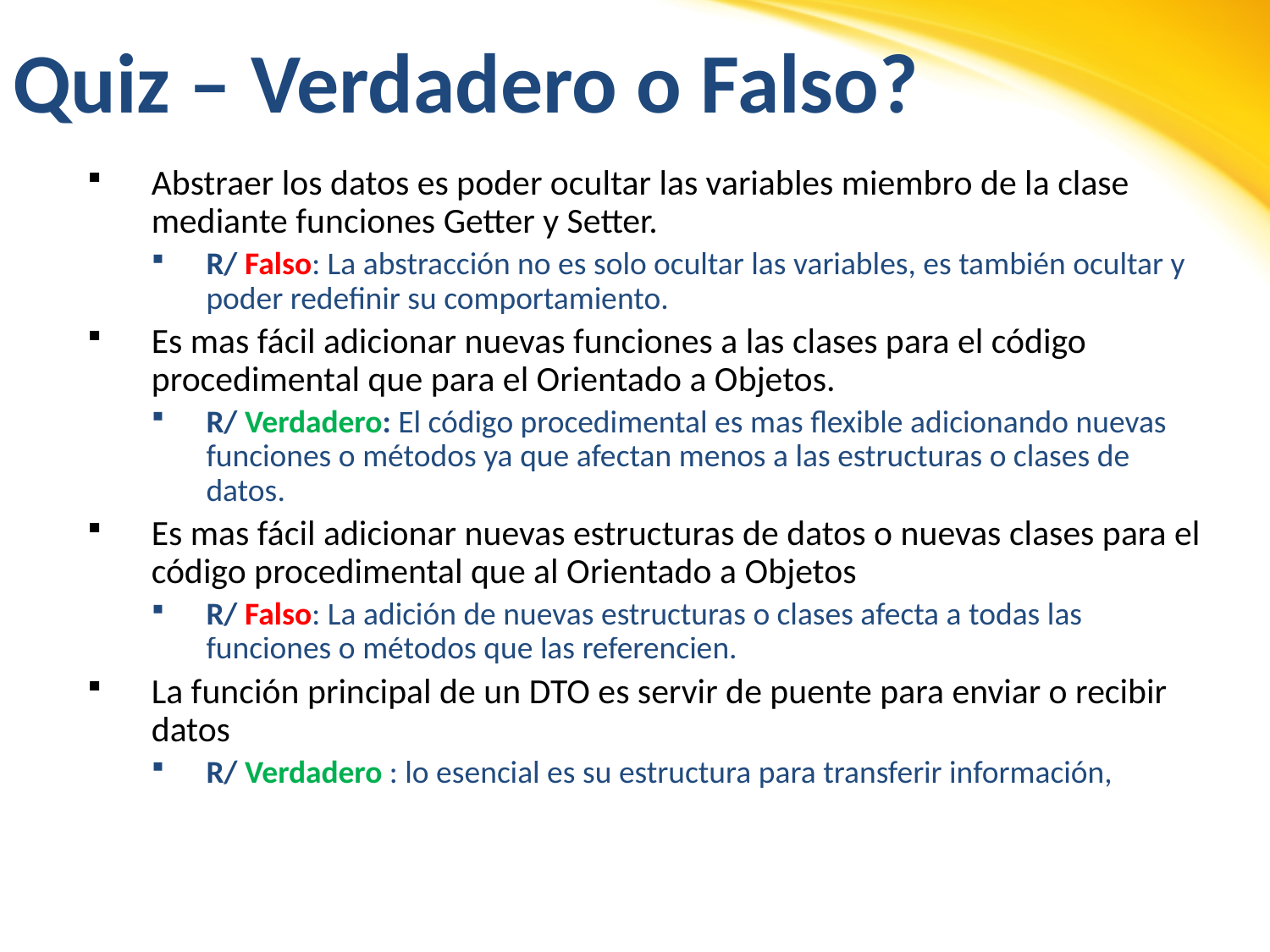

# Quiz – Verdadero o Falso?
Abstraer los datos es poder ocultar las variables miembro de la clase mediante funciones Getter y Setter.
R/ Falso: La abstracción no es solo ocultar las variables, es también ocultar y poder redefinir su comportamiento.
Es mas fácil adicionar nuevas funciones a las clases para el código procedimental que para el Orientado a Objetos.
R/ Verdadero: El código procedimental es mas flexible adicionando nuevas funciones o métodos ya que afectan menos a las estructuras o clases de datos.
Es mas fácil adicionar nuevas estructuras de datos o nuevas clases para el código procedimental que al Orientado a Objetos
R/ Falso: La adición de nuevas estructuras o clases afecta a todas las funciones o métodos que las referencien.
La función principal de un DTO es servir de puente para enviar o recibir datos
R/ Verdadero : lo esencial es su estructura para transferir información,